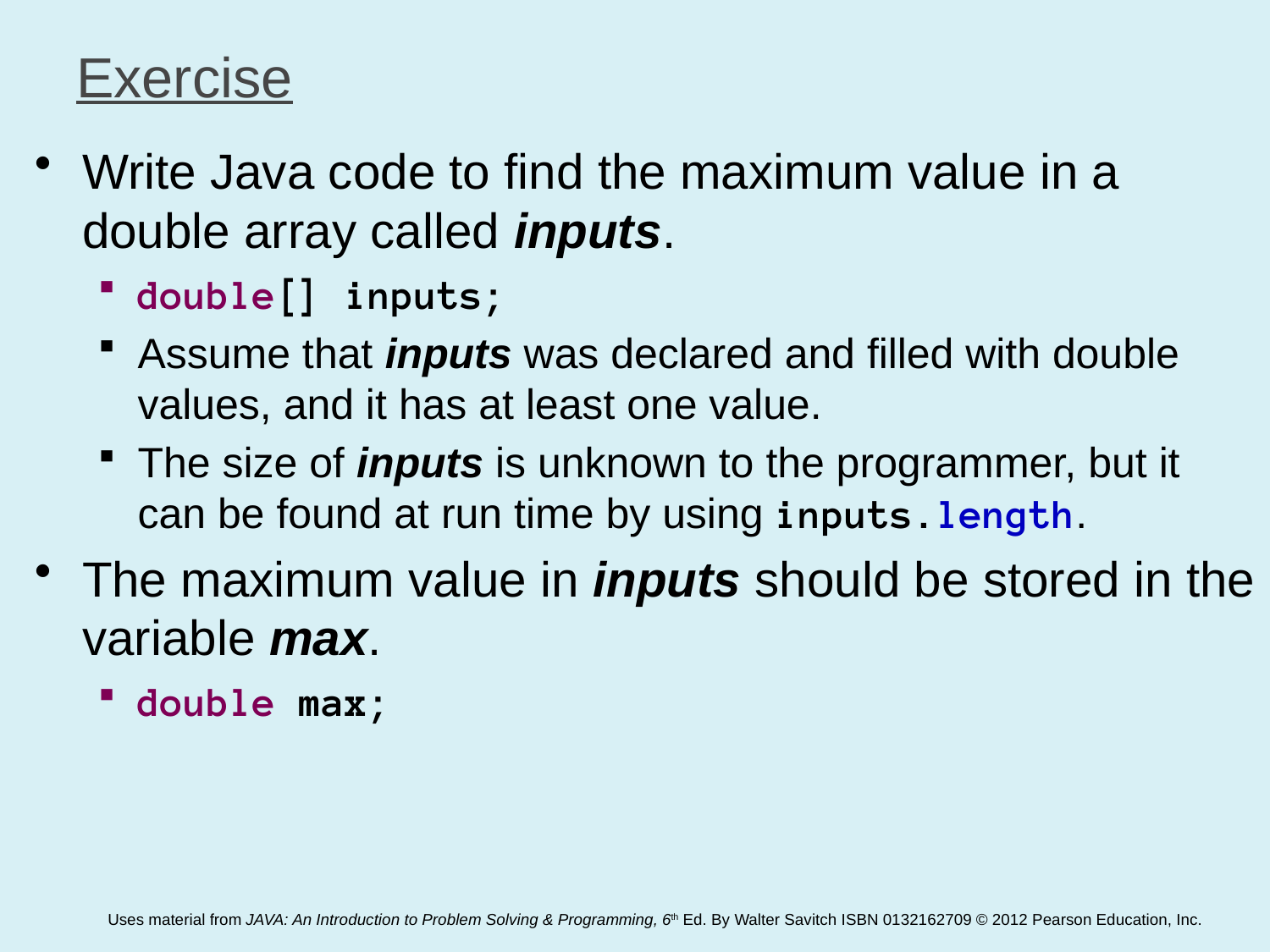

# Exercise
Write Java code to find the maximum value in a double array called inputs.
double[] inputs;
Assume that inputs was declared and filled with double values, and it has at least one value.
The size of inputs is unknown to the programmer, but it can be found at run time by using inputs.length.
The maximum value in inputs should be stored in the variable max.
double max;